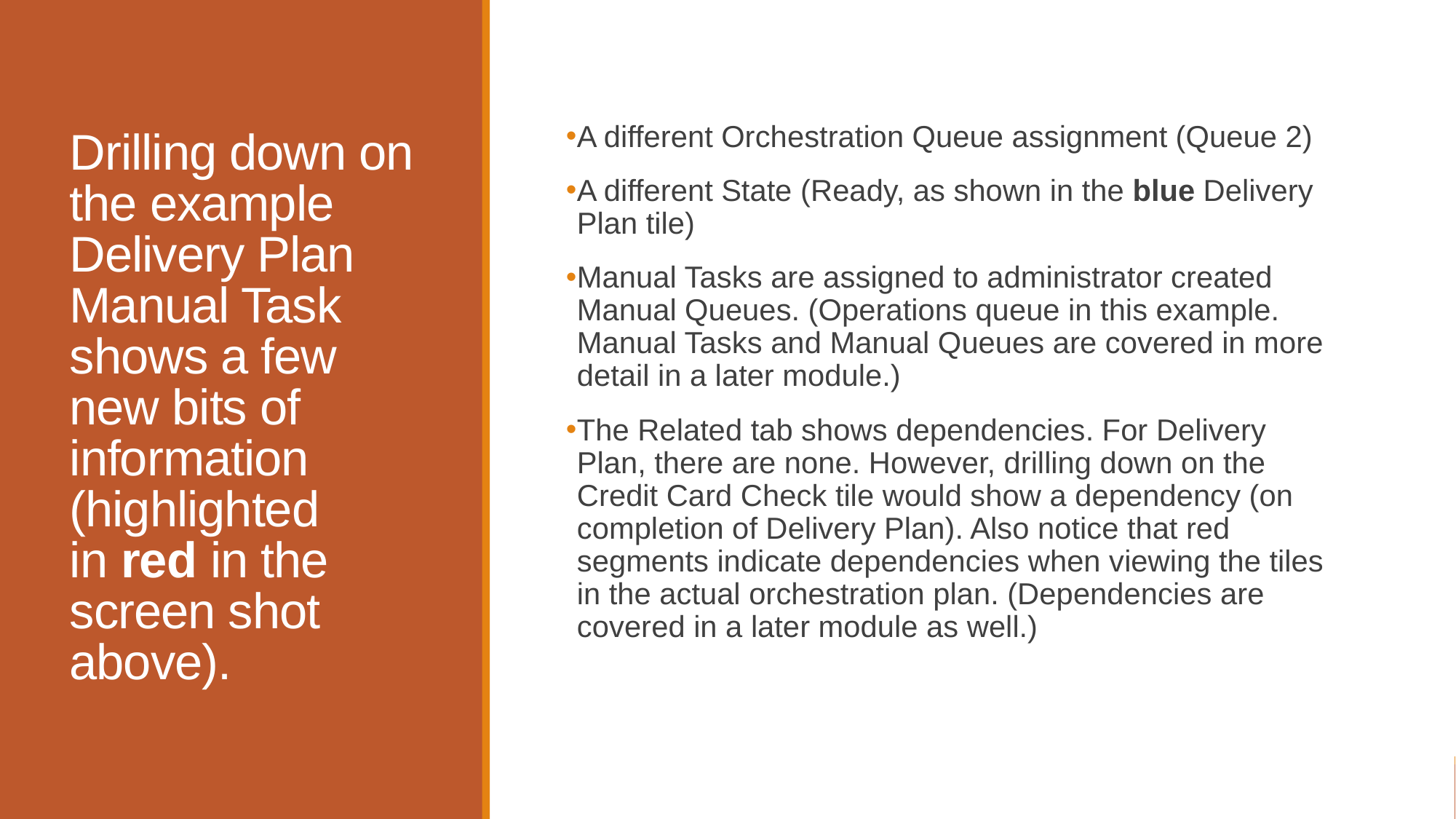

# Drilling down on the example Delivery Plan Manual Task shows a few new bits of information (highlighted in red in the screen shot above).
A different Orchestration Queue assignment (Queue 2)
A different State (Ready, as shown in the blue Delivery Plan tile)
Manual Tasks are assigned to administrator created Manual Queues. (Operations queue in this example. Manual Tasks and Manual Queues are covered in more detail in a later module.)
The Related tab shows dependencies. For Delivery Plan, there are none. However, drilling down on the Credit Card Check tile would show a dependency (on completion of Delivery Plan). Also notice that red segments indicate dependencies when viewing the tiles in the actual orchestration plan. (Dependencies are covered in a later module as well.)